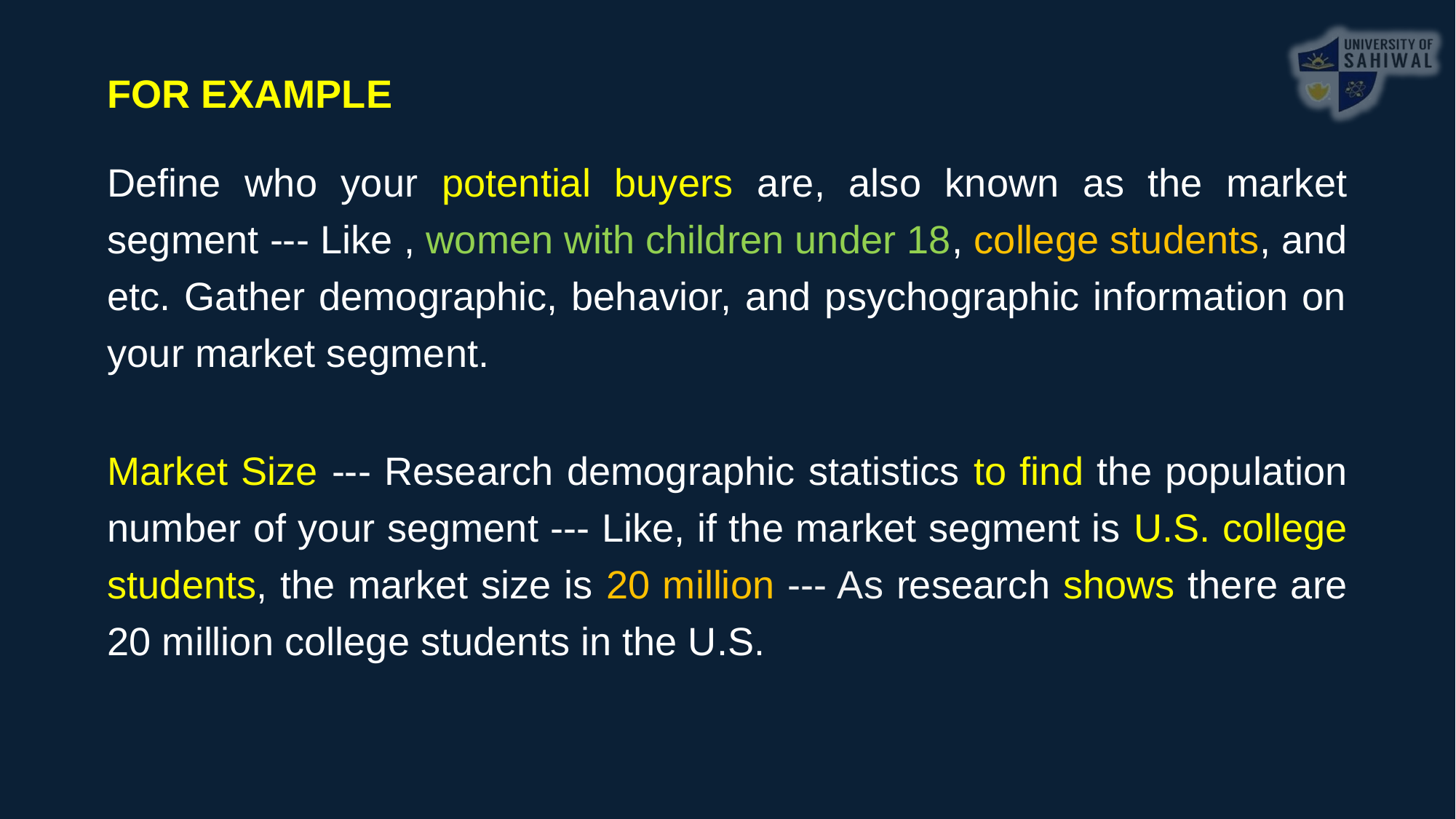

FOR EXAMPLE

Define who your potential buyers are, also known as the market segment --- Like , women with children under 18, college students, and etc. Gather demographic, behavior, and psychographic information on your market segment.

Market Size --- Research demographic statistics to find the population number of your segment --- Like, if the market segment is U.S. college students, the market size is 20 million --- As research shows there are 20 million college students in the U.S.